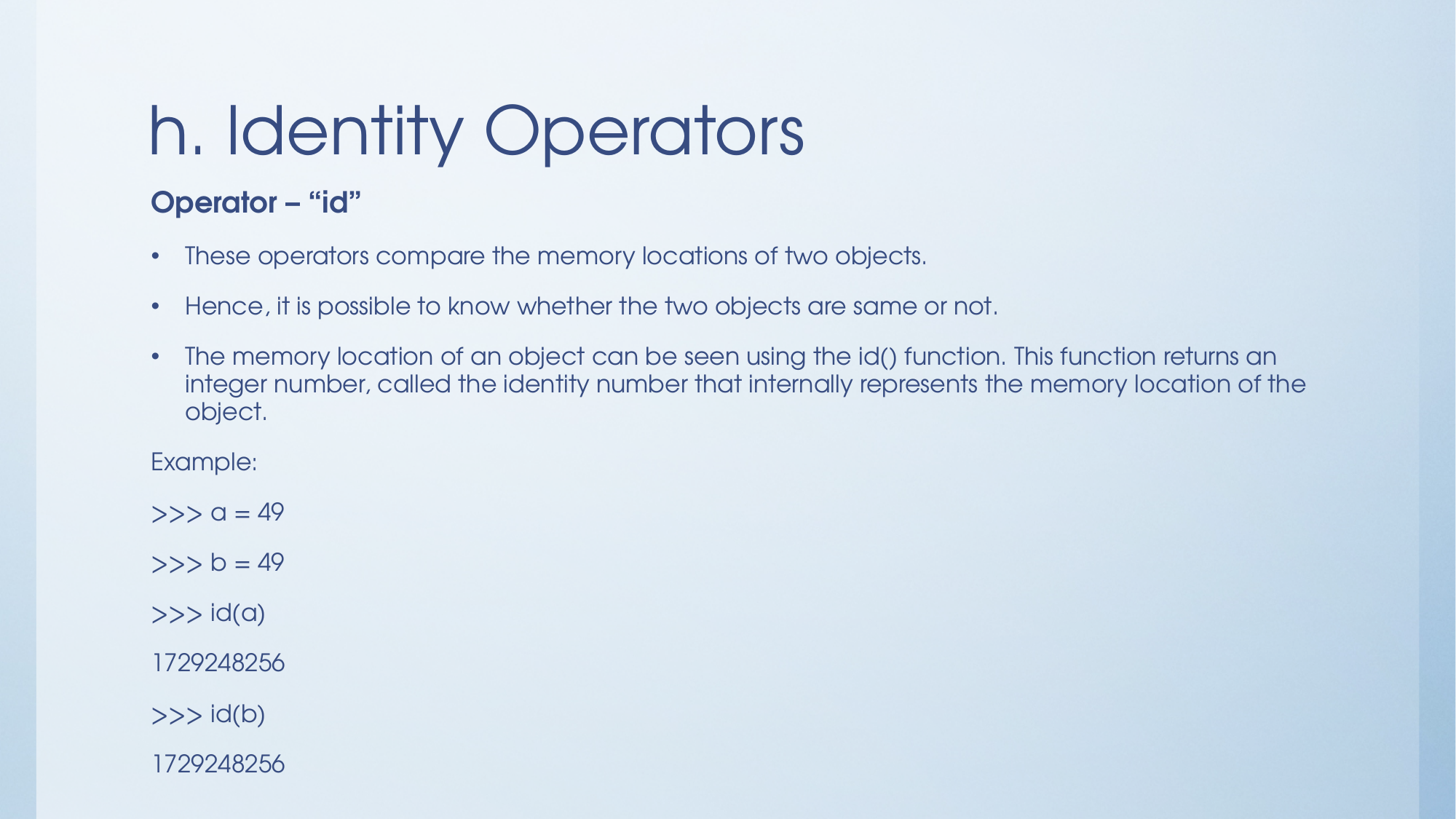

# h. Identity Operators
Operator – “id”
These operators compare the memory locations of two objects.
Hence, it is possible to know whether the two objects are same or not.
The memory location of an object can be seen using the id() function. This function returns an integer number, called the identity number that internally represents the memory location of the object.
Example:
>>> a = 49
>>> b = 49
>>> id(a)
1729248256
>>> id(b)
1729248256